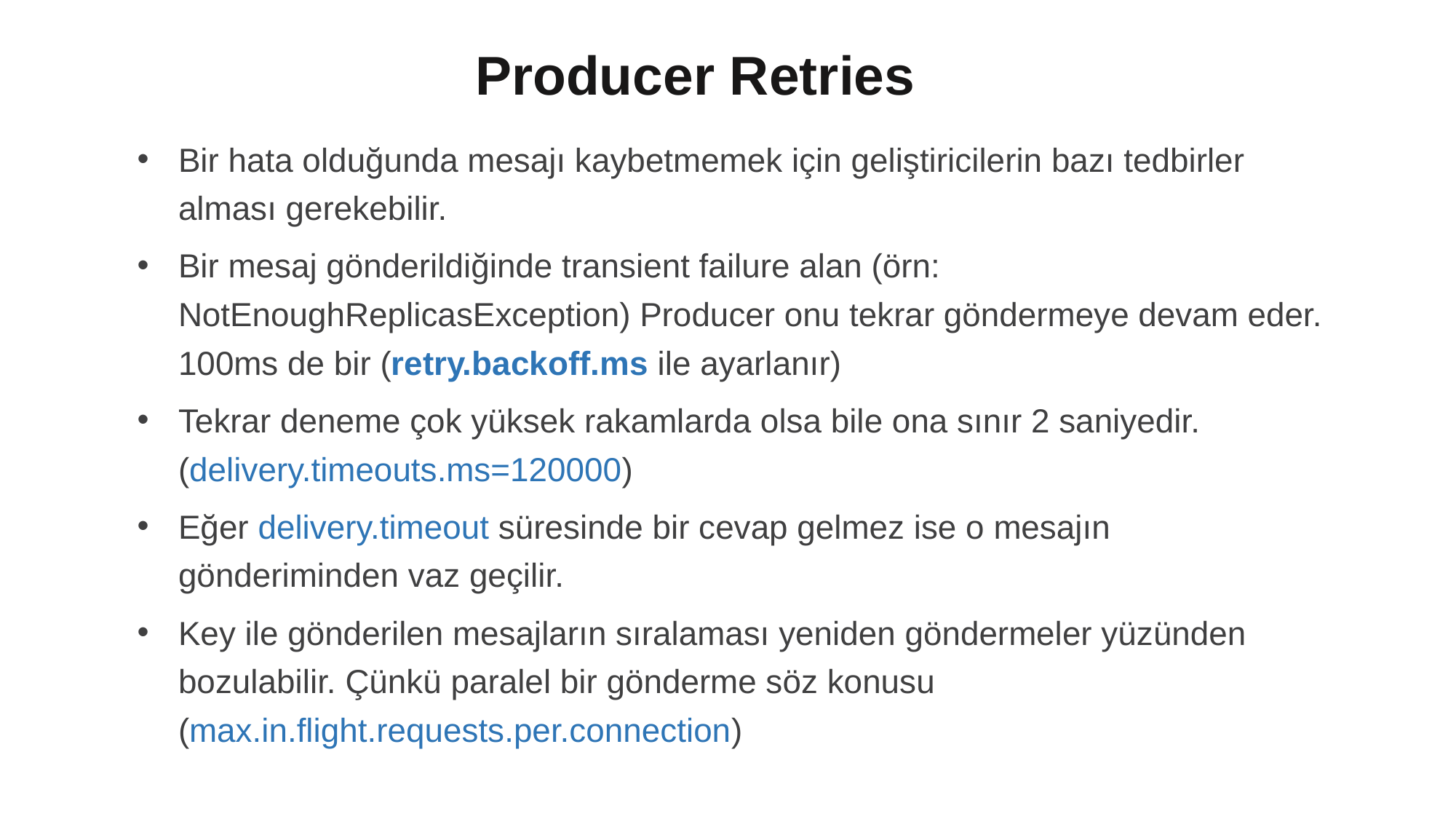

# Producer Retries
Bir hata olduğunda mesajı kaybetmemek için geliştiricilerin bazı tedbirler alması gerekebilir.
Bir mesaj gönderildiğinde transient failure alan (örn: NotEnoughReplicasException) Producer onu tekrar göndermeye devam eder. 100ms de bir (retry.backoff.ms ile ayarlanır)
Tekrar deneme çok yüksek rakamlarda olsa bile ona sınır 2 saniyedir. (delivery.timeouts.ms=120000)
Eğer delivery.timeout süresinde bir cevap gelmez ise o mesajın gönderiminden vaz geçilir.
Key ile gönderilen mesajların sıralaması yeniden göndermeler yüzünden bozulabilir. Çünkü paralel bir gönderme söz konusu (max.in.flight.requests.per.connection)